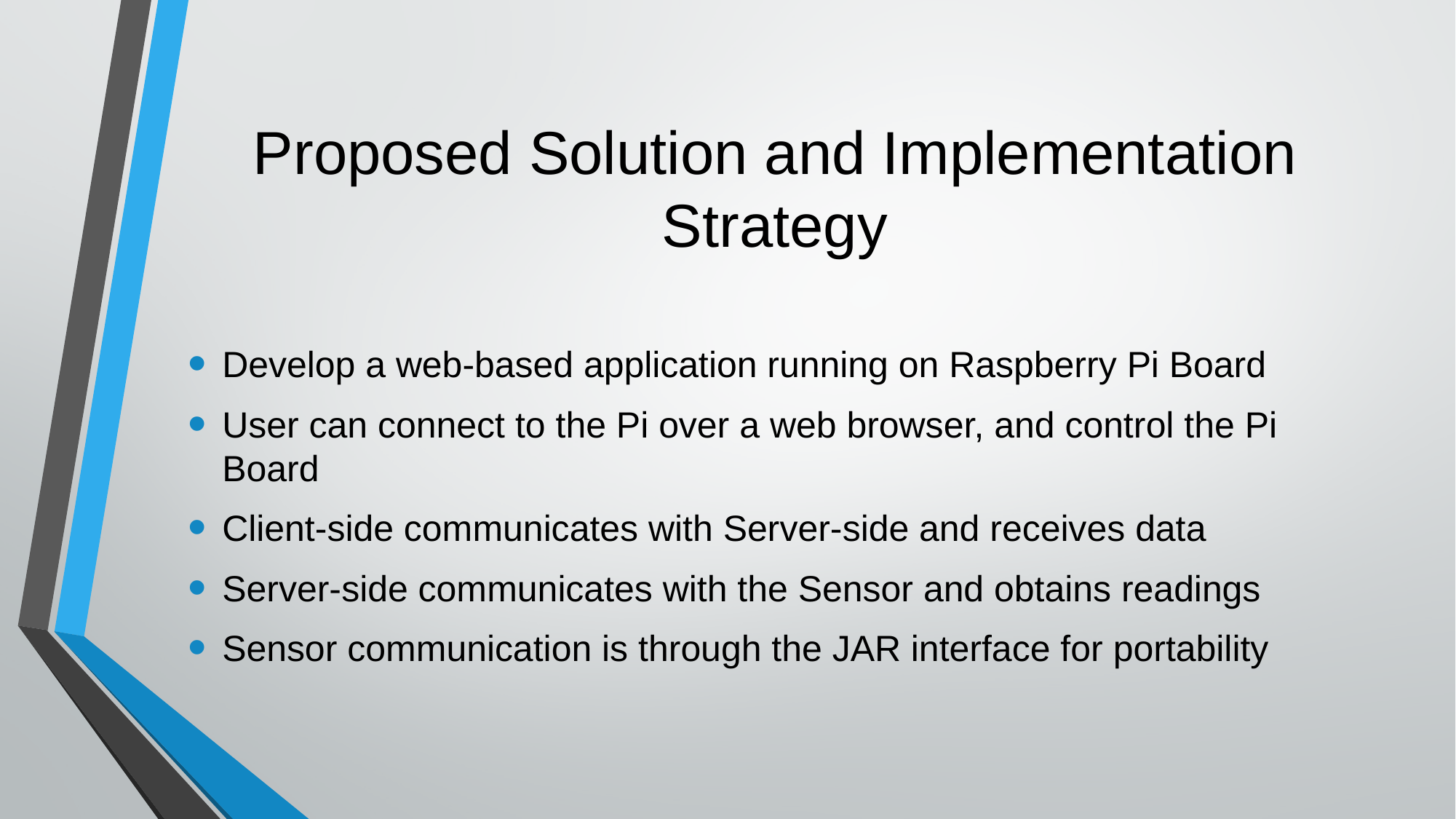

# Proposed Solution and Implementation Strategy
Develop a web-based application running on Raspberry Pi Board
User can connect to the Pi over a web browser, and control the Pi Board
Client-side communicates with Server-side and receives data
Server-side communicates with the Sensor and obtains readings
Sensor communication is through the JAR interface for portability